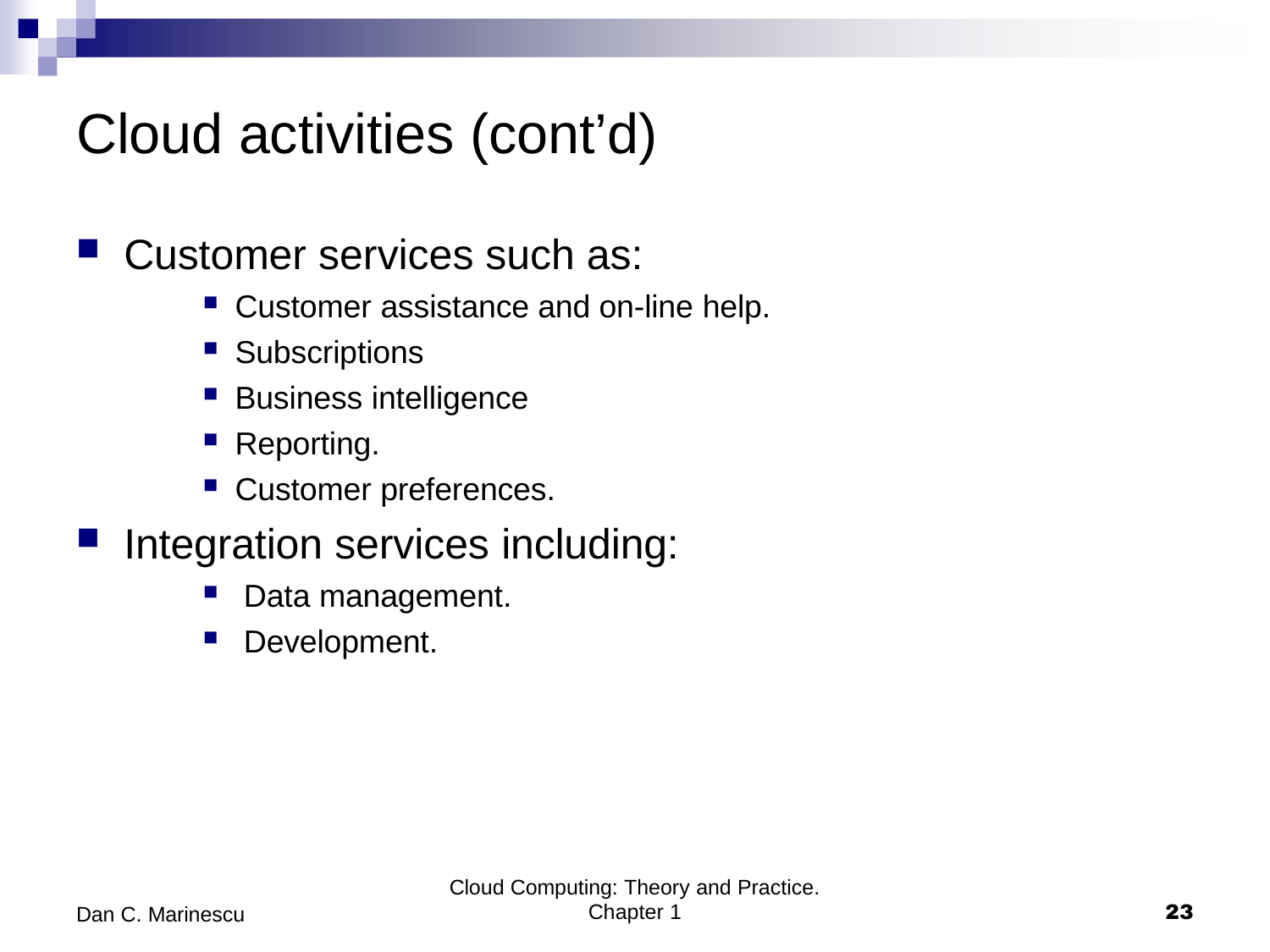

# Cloud activities (cont’d)
Customer services such as:
Customer assistance and on-line help.
Subscriptions
Business intelligence
Reporting.
Customer preferences.
Integration services including:
Data management.
Development.
Cloud Computing: Theory and Practice.
Chapter 1
23
Dan C. Marinescu